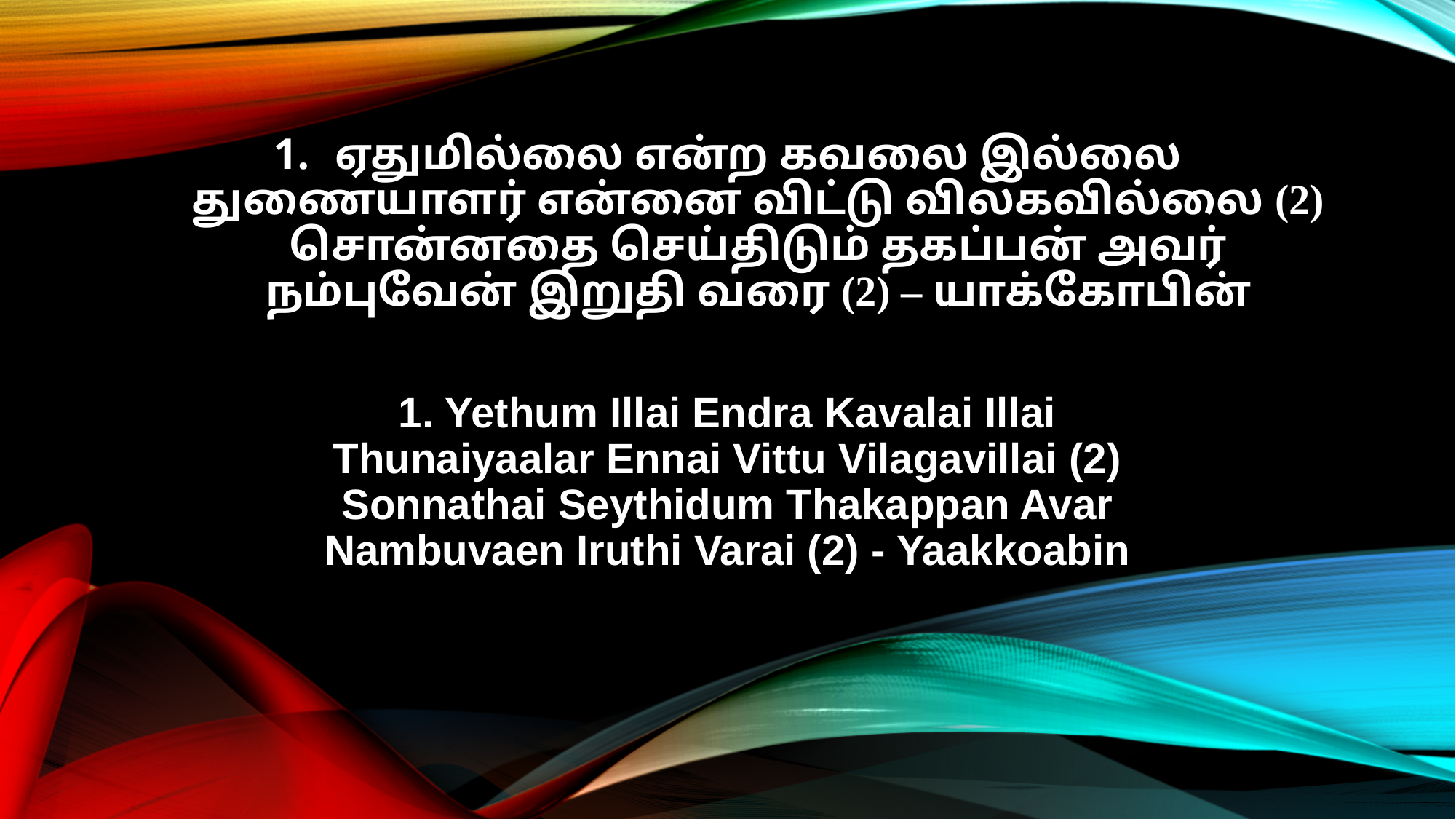

ஏதுமில்லை என்ற கவலை இல்லை
துணையாளர் என்னை விட்டு விலகவில்லை (2)
சொன்னதை செய்திடும் தகப்பன் அவர்
நம்புவேன் இறுதி வரை (2) – யாக்கோபின்

1. Yethum Illai Endra Kavalai Illai
Thunaiyaalar Ennai Vittu Vilagavillai (2)
Sonnathai Seythidum Thakappan Avar
Nambuvaen Iruthi Varai (2) - Yaakkoabin